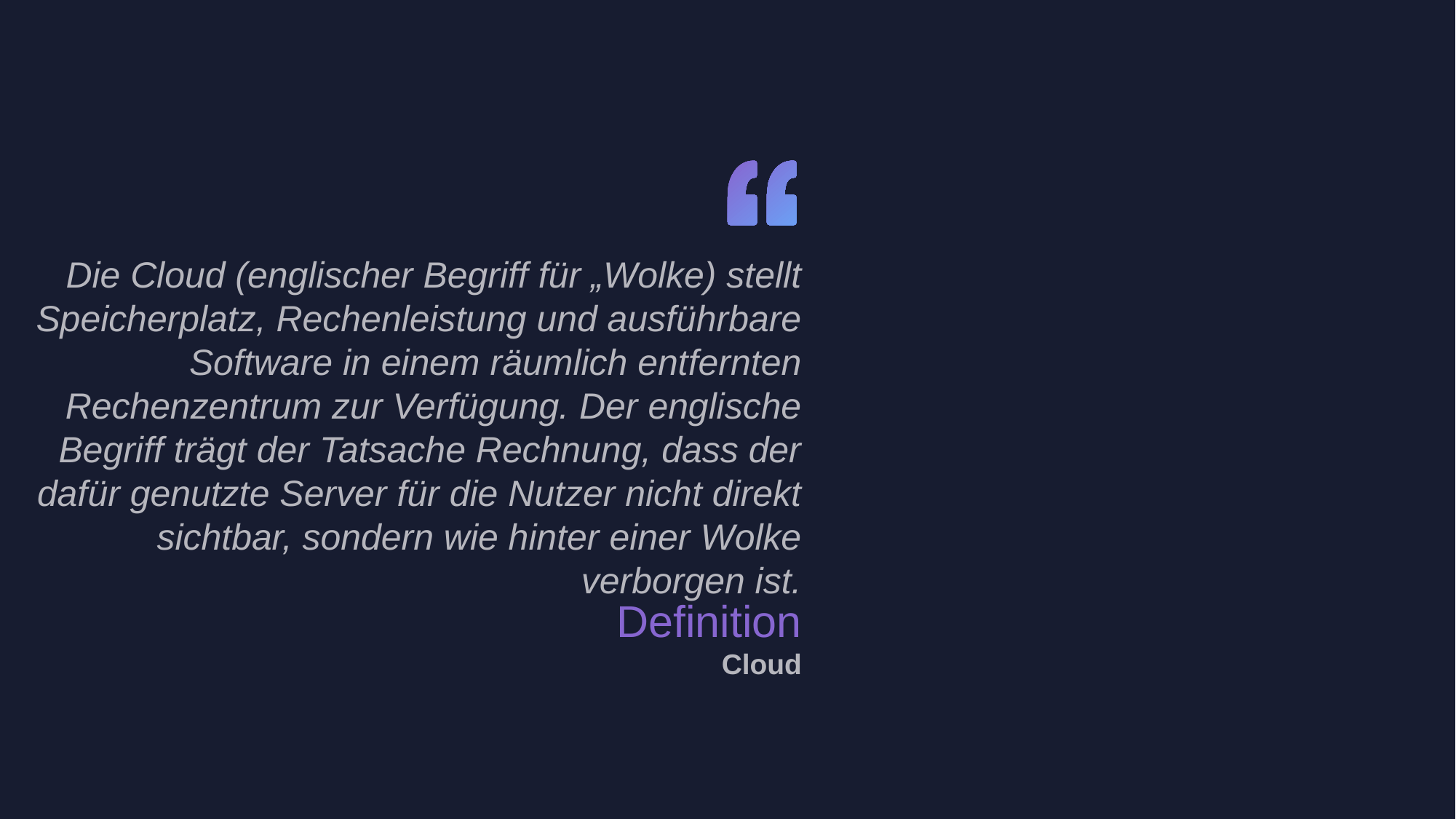

Die Cloud (englischer Begriff für „Wolke) stellt Speicherplatz, Rechenleistung und ausführbare Software in einem räumlich entfernten Rechenzentrum zur Verfügung. Der englische Begriff trägt der Tatsache Rechnung, dass der dafür genutzte Server für die Nutzer nicht direkt sichtbar, sondern wie hinter einer Wolke verborgen ist.
Definition
Cloud